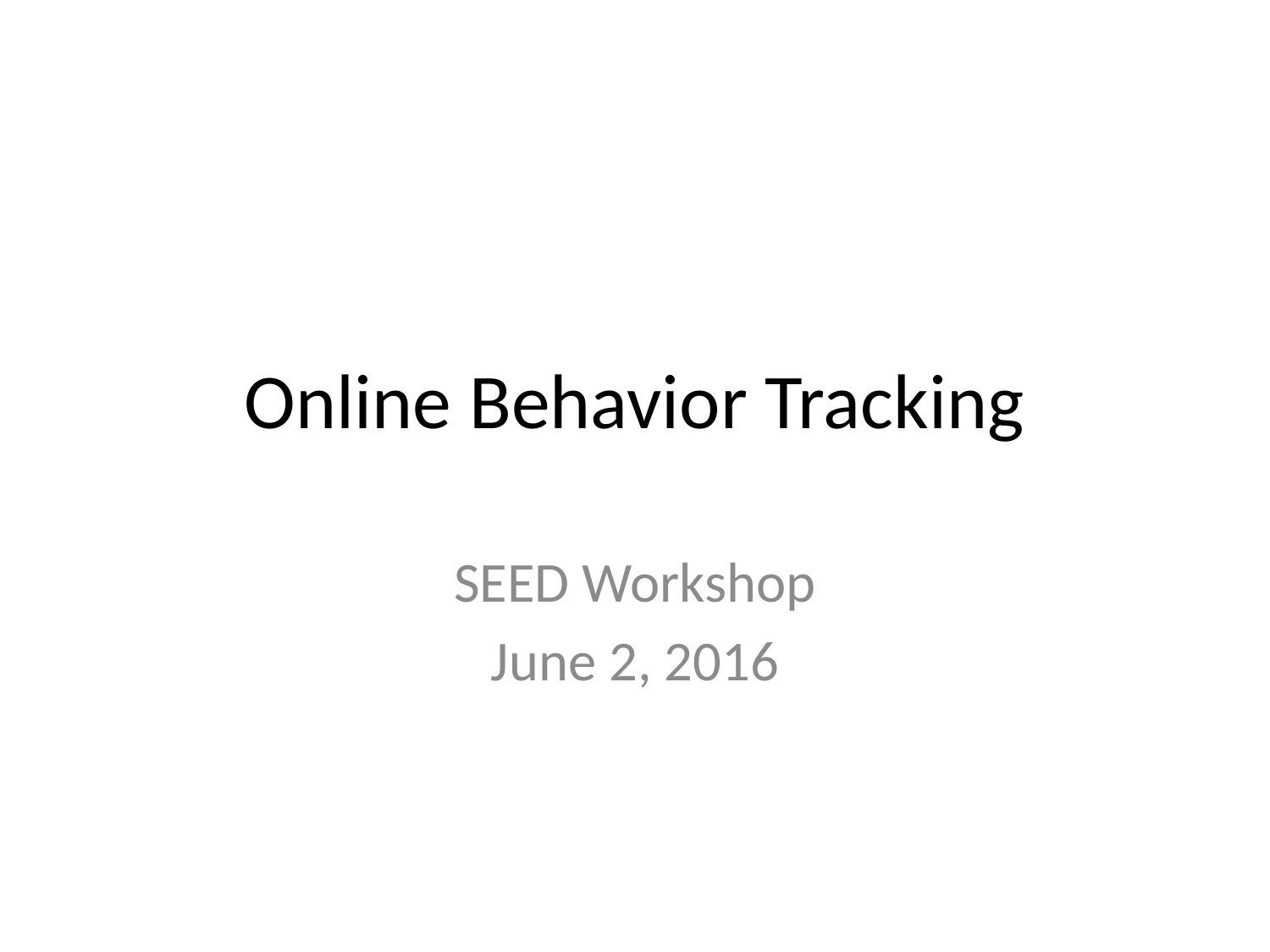

# Online Behavior Tracking
SEED Workshop
June 2, 2016